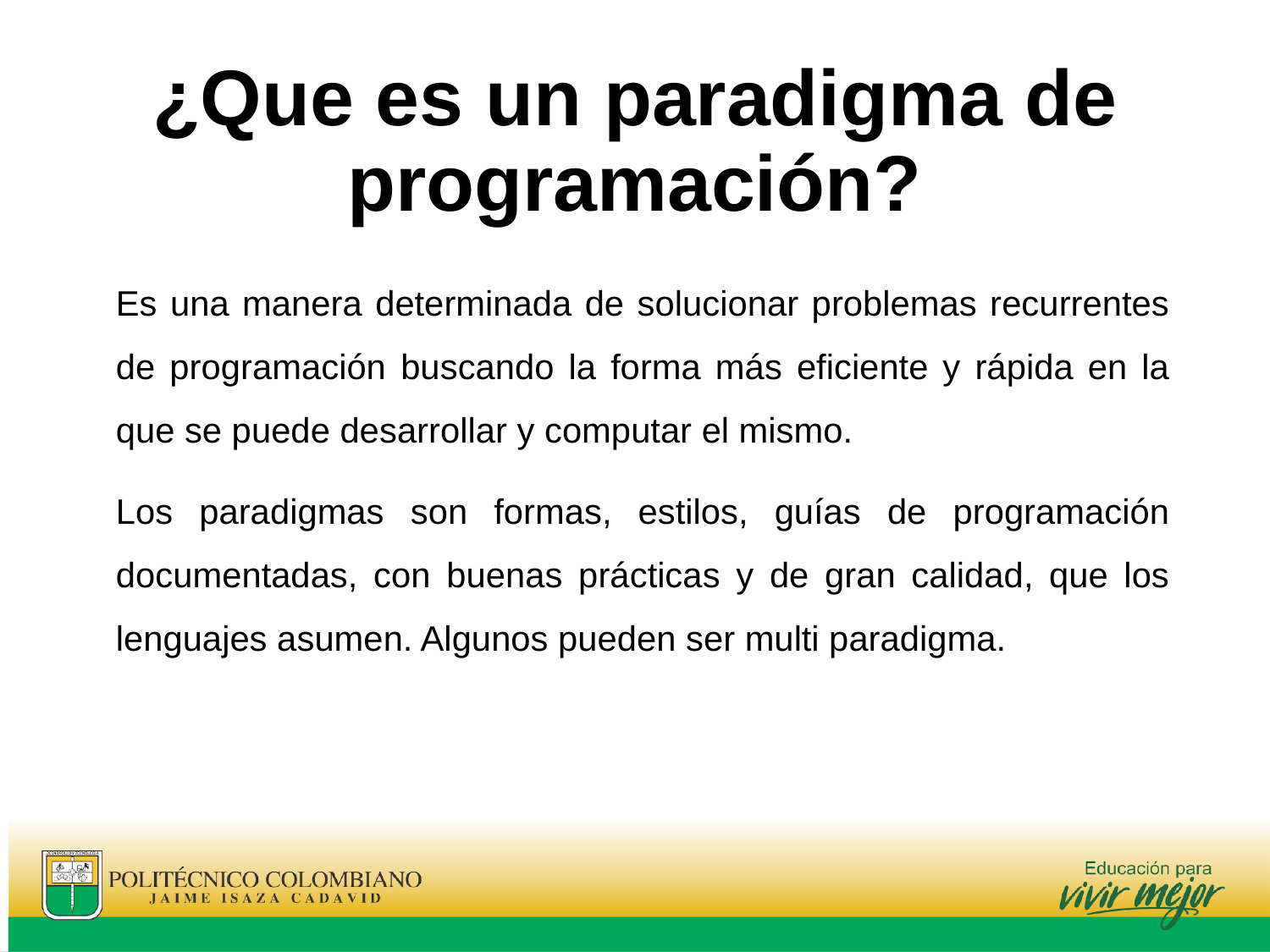

# ¿Que es un paradigma de programación?
Es una manera determinada de solucionar problemas recurrentes de programación buscando la forma más eficiente y rápida en la que se puede desarrollar y computar el mismo.
Los paradigmas son formas, estilos, guías de programación documentadas, con buenas prácticas y de gran calidad, que los lenguajes asumen. Algunos pueden ser multi paradigma.